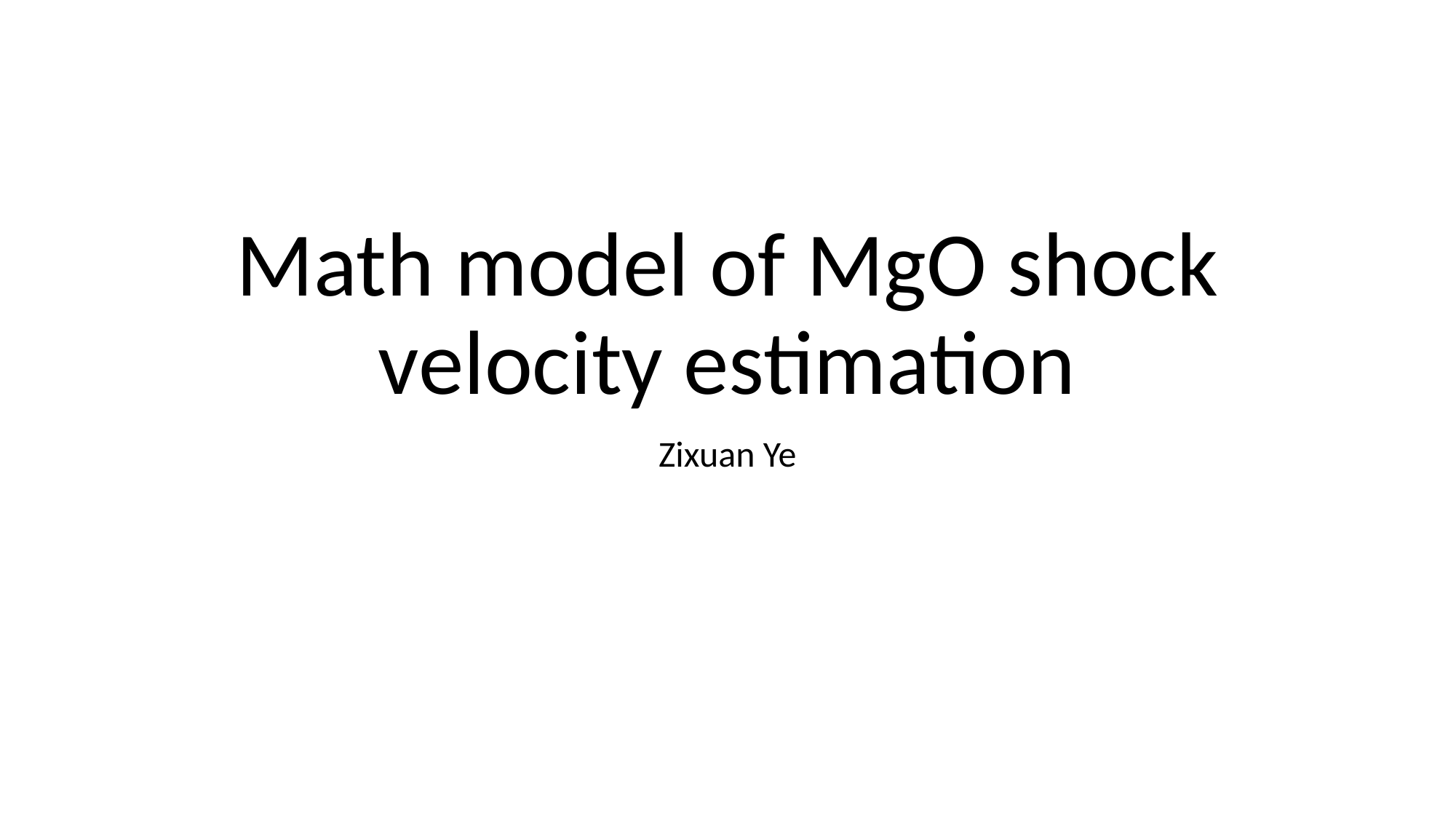

# Math model of MgO shock velocity estimation
Zixuan Ye